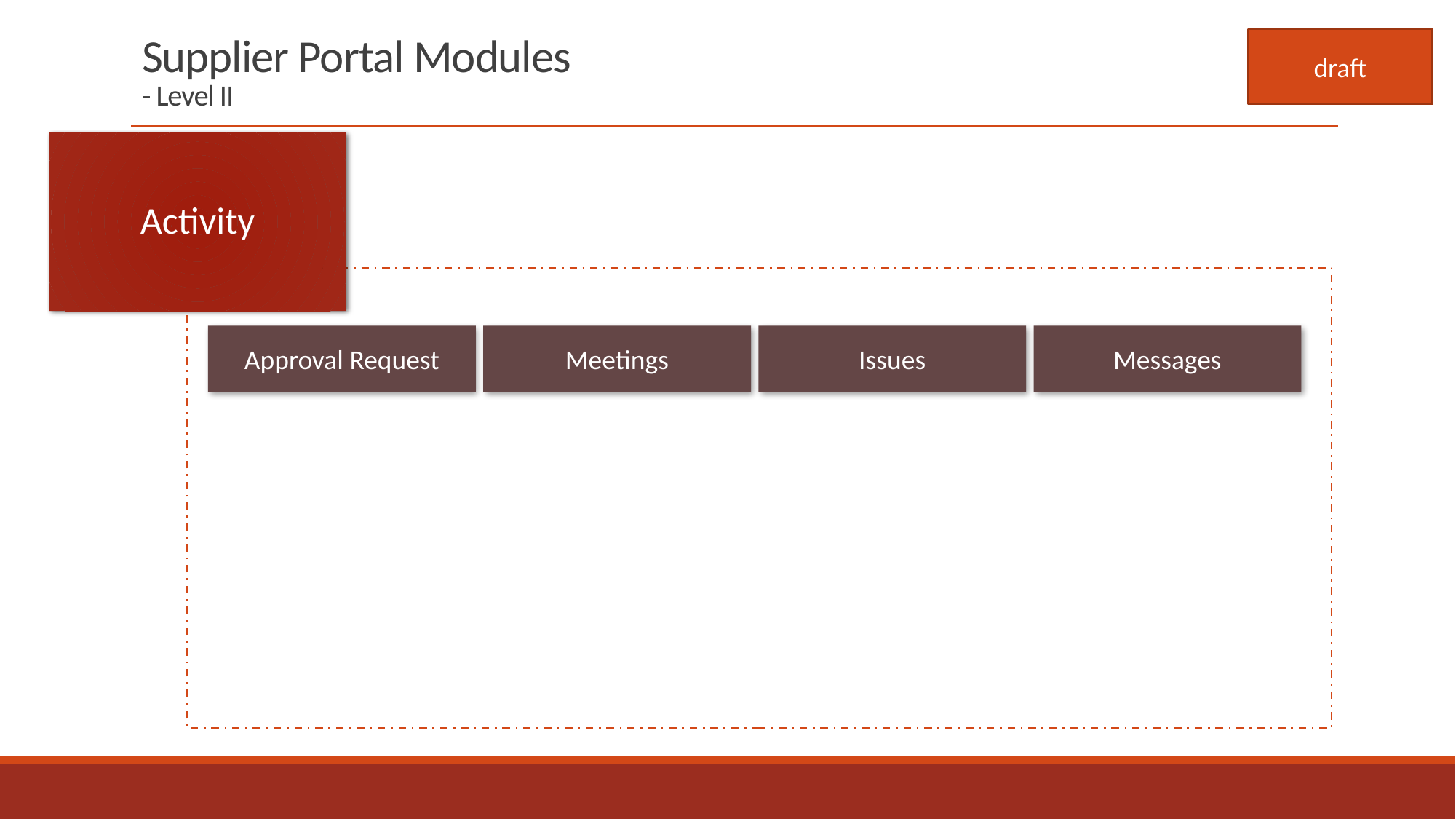

# Supplier Portal Modules - Level II
draft

Activity

Approval Request
Meetings
Issues
Messages